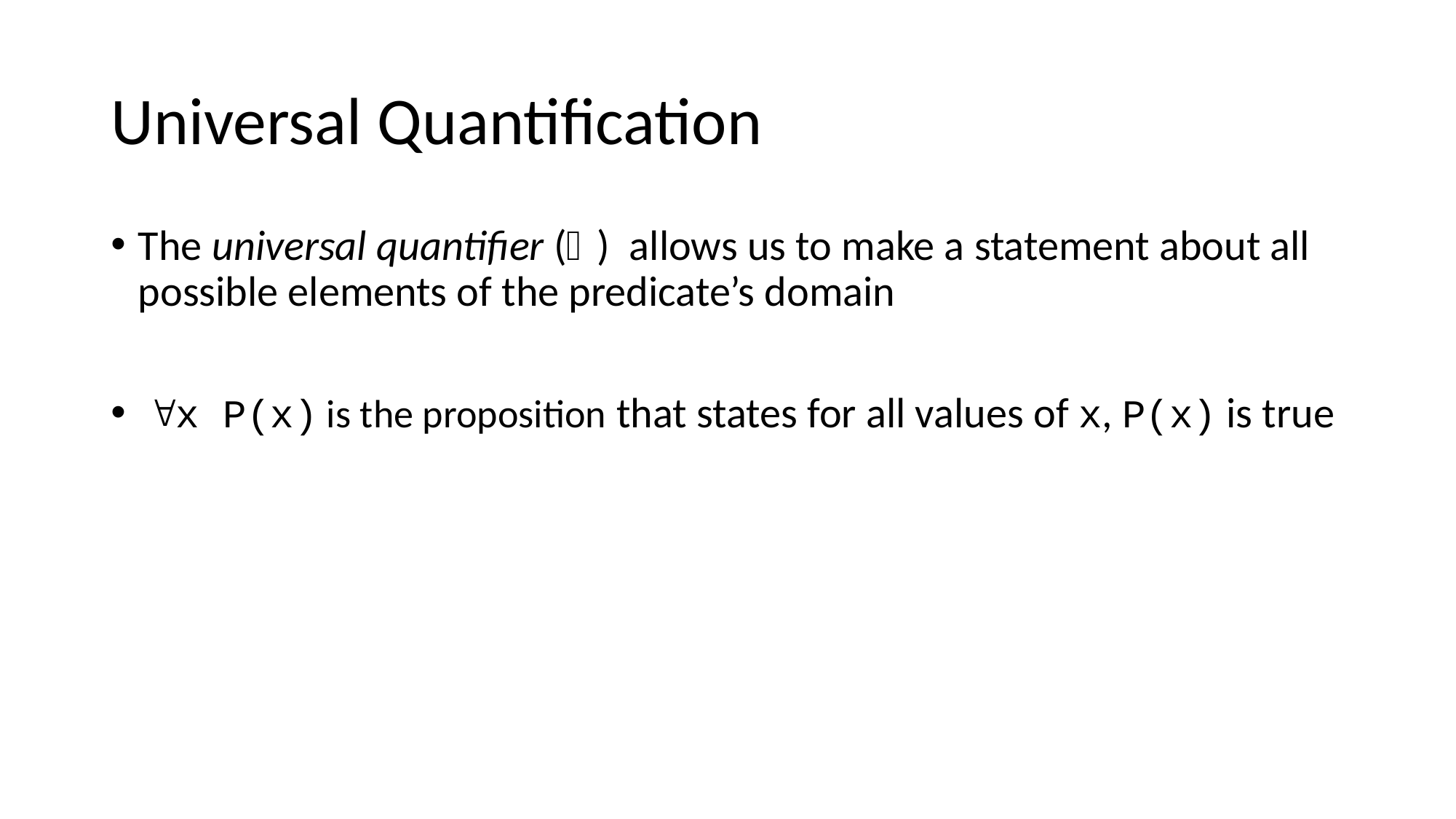

# Universal Quantification
The universal quantifier (∀)  allows us to make a statement about all possible elements of the predicate’s domain

 ∀x P(x) is the proposition that states for all values of x, P(x) is true